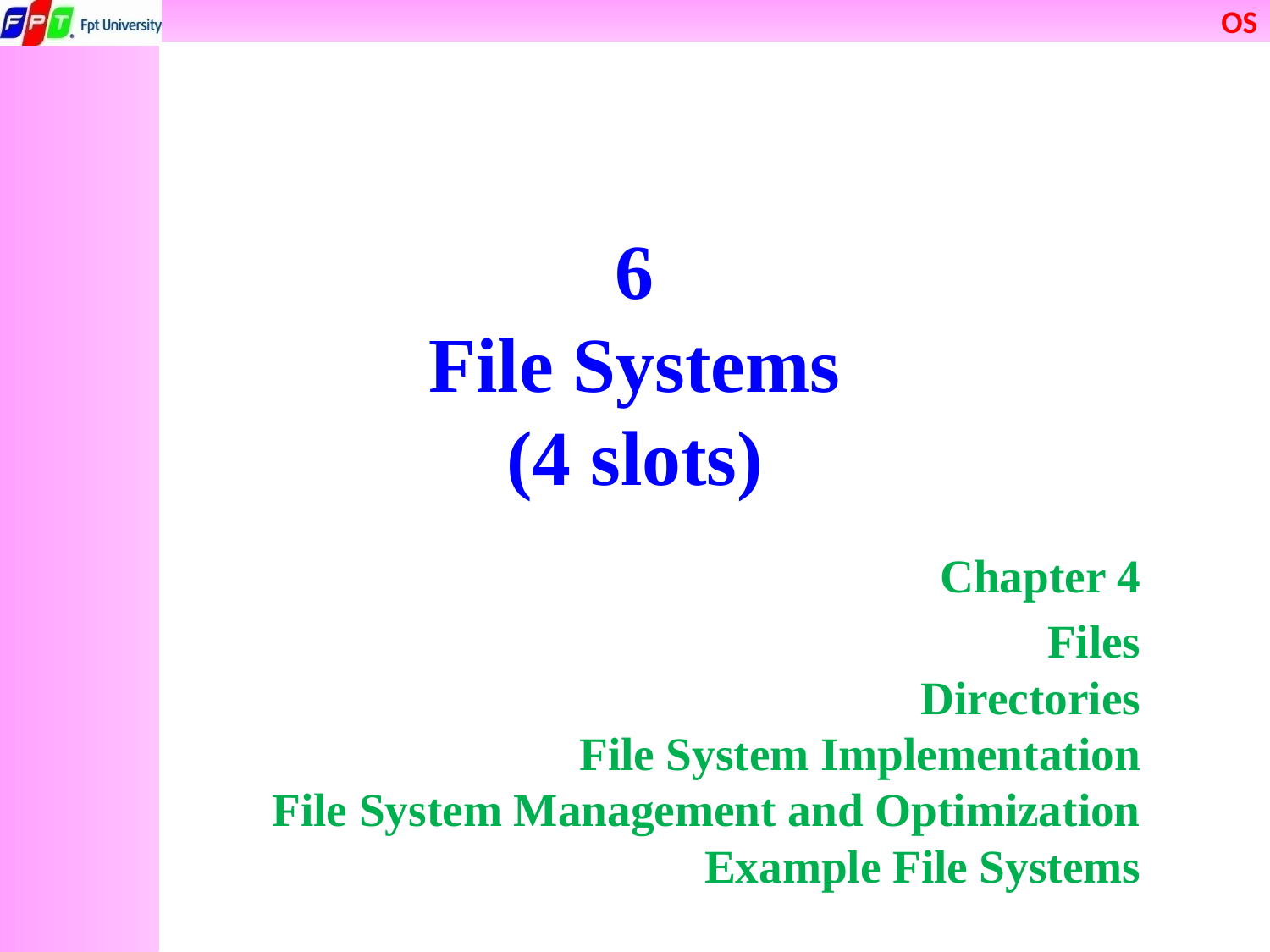

# 6 File Systems (4 slots)
Chapter 4
Files
Directories
File System Implementation
File System Management and Optimization
Example File Systems